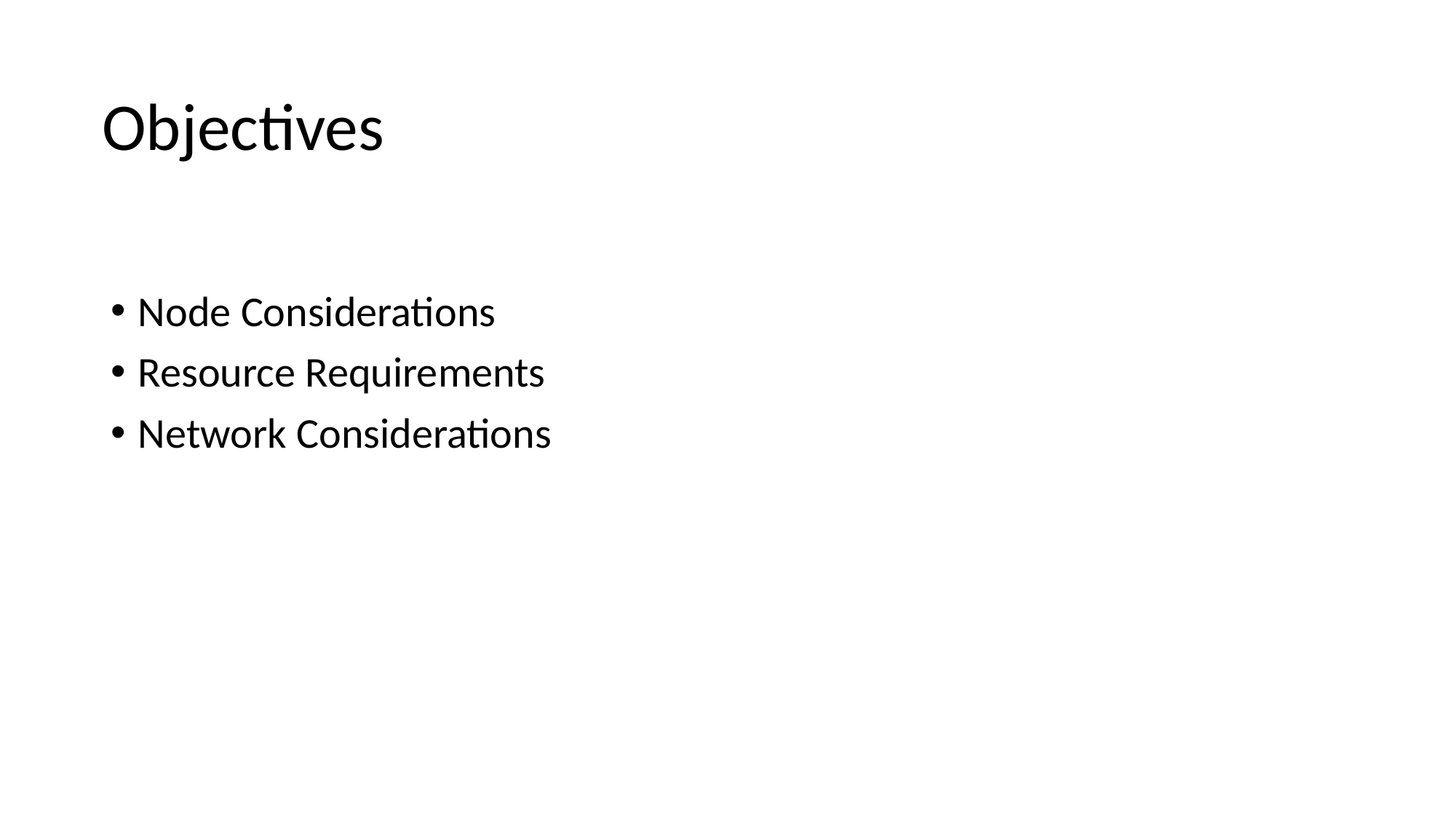

# Objectives

Node Considerations
Resource Requirements
Network Considerations